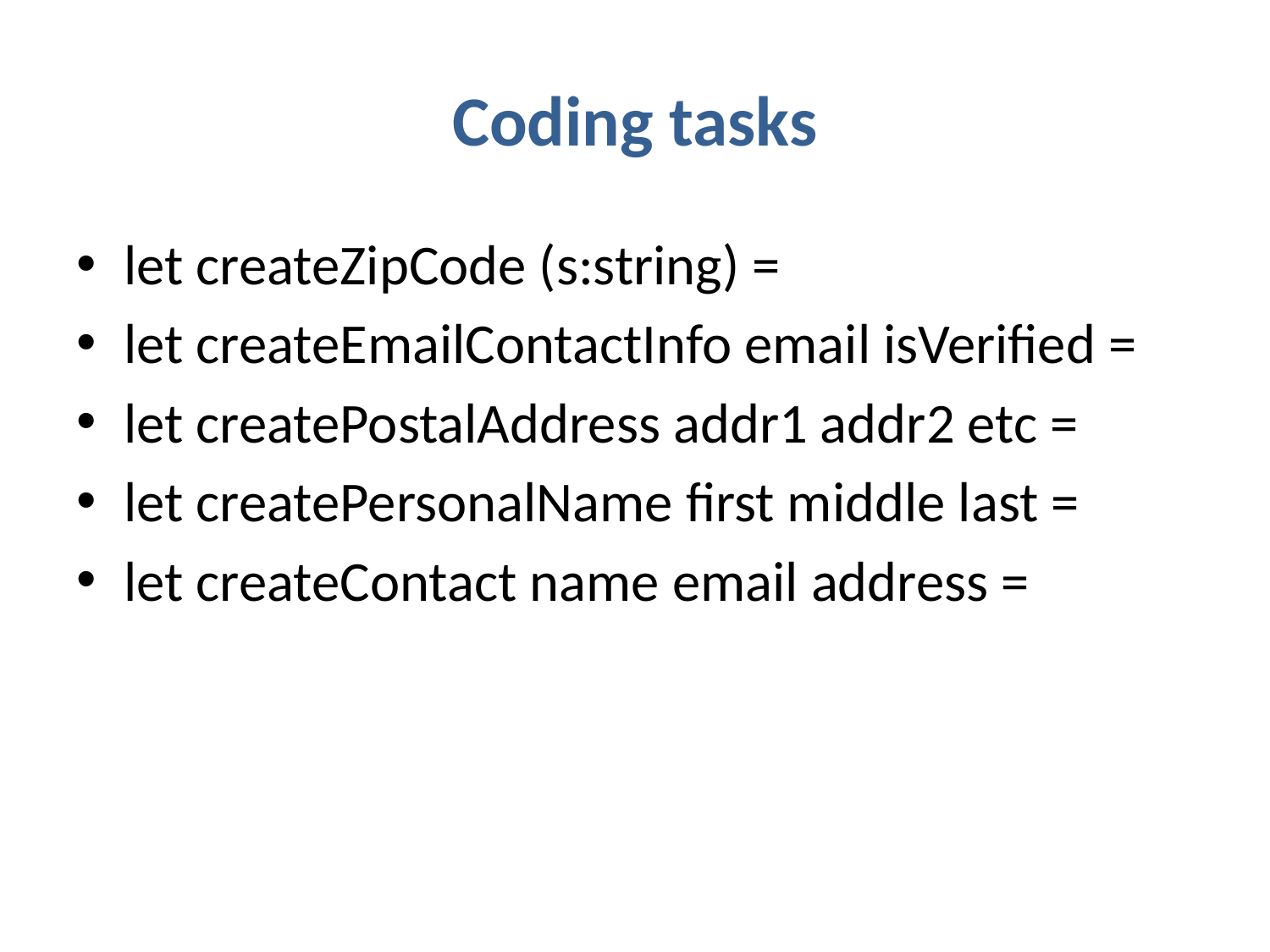

# Coding tasks
let createZipCode (s:string) =
let createEmailContactInfo email isVerified =
let createPostalAddress addr1 addr2 etc =
let createPersonalName first middle last =
let createContact name email address =